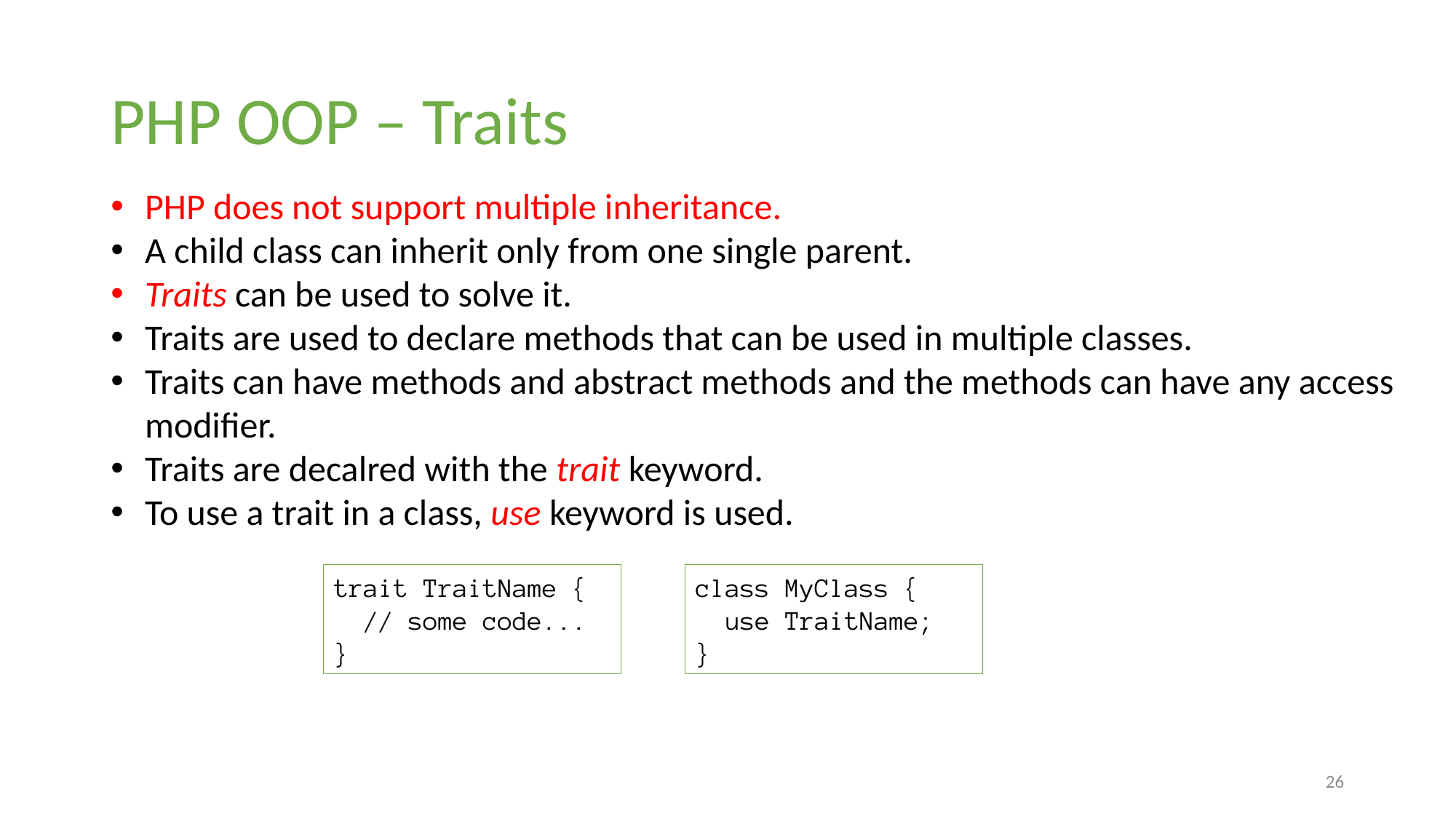

# PHP OOP – Traits
PHP does not support multiple inheritance.
A child class can inherit only from one single parent.
Traits can be used to solve it.
Traits are used to declare methods that can be used in multiple classes.
Traits can have methods and abstract methods and the methods can have any access modifier.
Traits are decalred with the trait keyword.
To use a trait in a class, use keyword is used.
trait TraitName {
  // some code...
}
class MyClass {
  use TraitName;
}
26